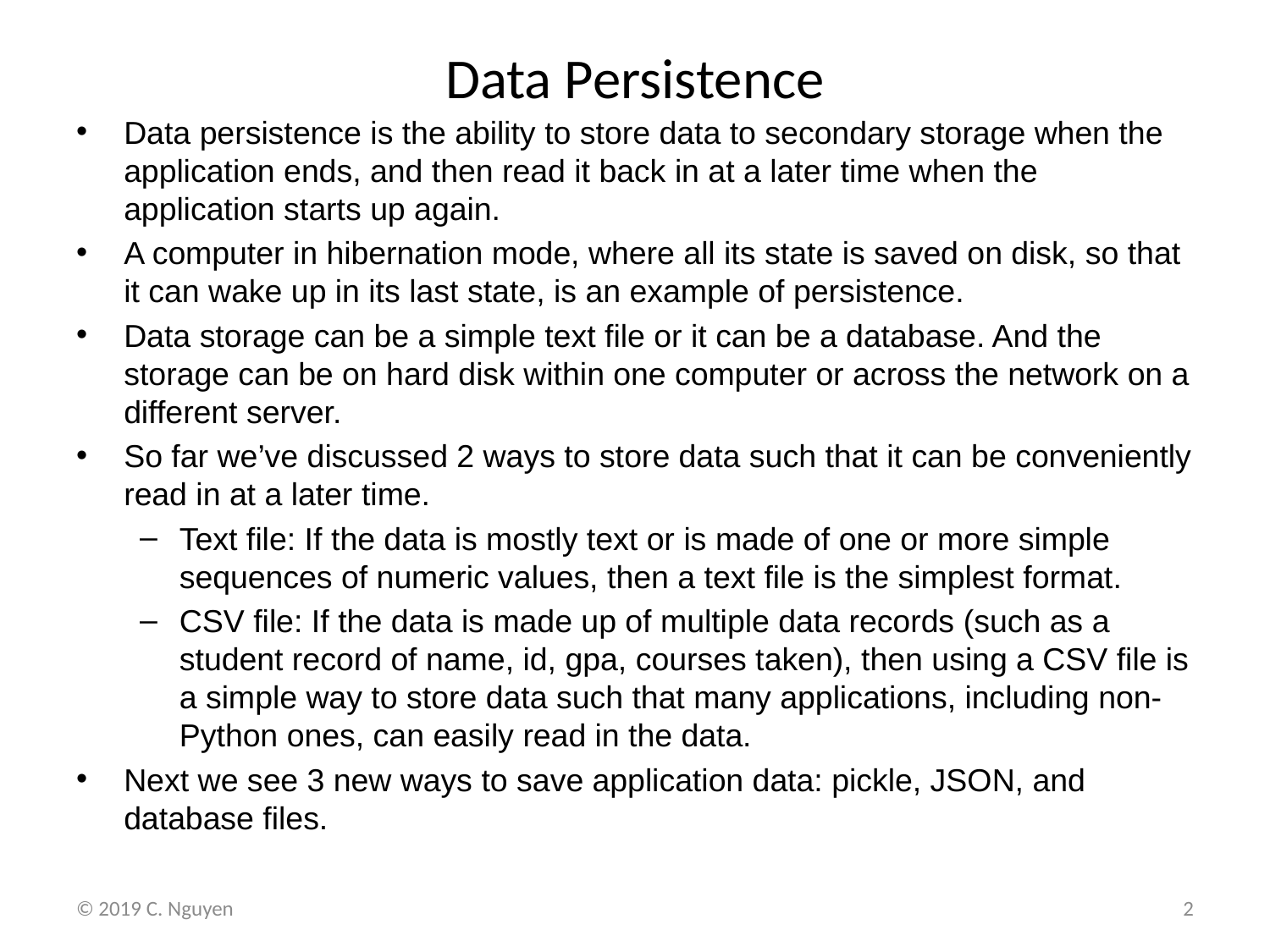

# Data Persistence
Data persistence is the ability to store data to secondary storage when the application ends, and then read it back in at a later time when the application starts up again.
A computer in hibernation mode, where all its state is saved on disk, so that it can wake up in its last state, is an example of persistence.
Data storage can be a simple text file or it can be a database. And the storage can be on hard disk within one computer or across the network on a different server.
So far we’ve discussed 2 ways to store data such that it can be conveniently read in at a later time.
Text file: If the data is mostly text or is made of one or more simple sequences of numeric values, then a text file is the simplest format.
CSV file: If the data is made up of multiple data records (such as a student record of name, id, gpa, courses taken), then using a CSV file is a simple way to store data such that many applications, including non-Python ones, can easily read in the data.
Next we see 3 new ways to save application data: pickle, JSON, and database files.
© 2019 C. Nguyen
2